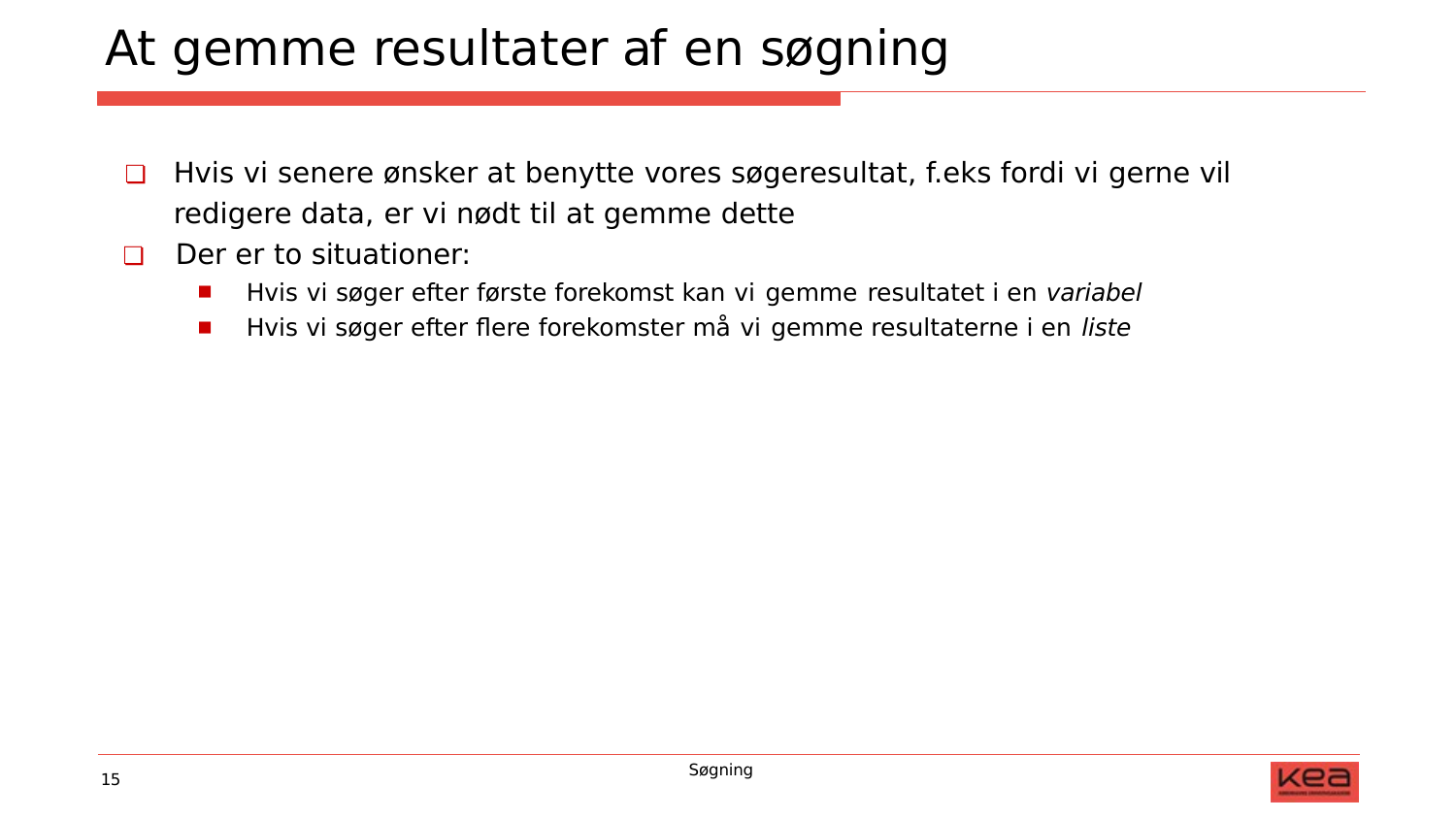

# At gemme resultater af en søgning
❏	Hvis vi senere ønsker at benytte vores søgeresultat, f.eks fordi vi gerne vil redigere data, er vi nødt til at gemme dette
❏	Der er to situationer:
Hvis vi søger efter første forekomst kan vi gemme resultatet i en variabel
Hvis vi søger efter flere forekomster må vi gemme resultaterne i en liste
Søgning
15